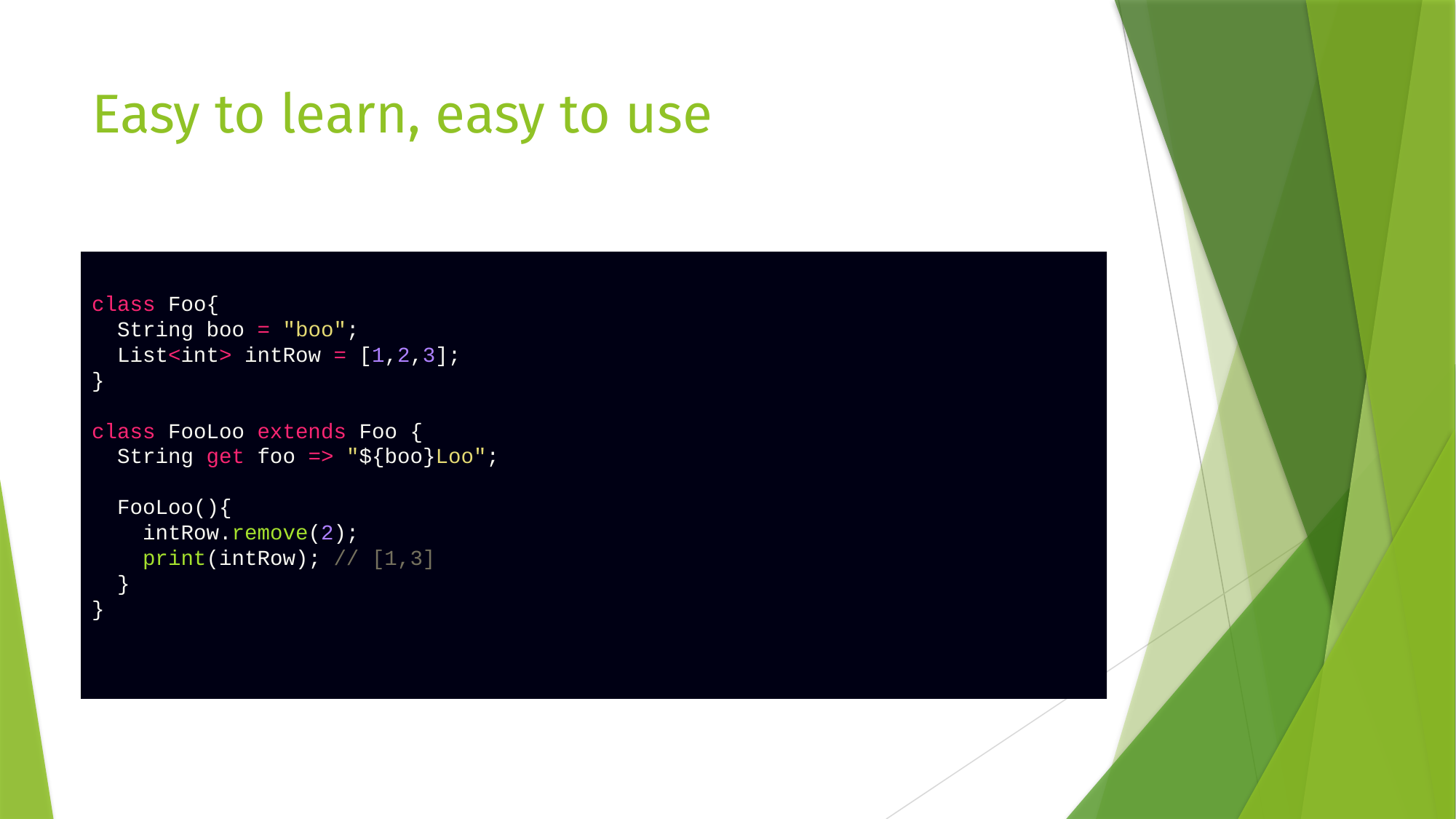

# Easy to learn, easy to use

class Foo{
  String boo = "boo";
  List<int> intRow = [1,2,3];
}
class FooLoo extends Foo {
  String get foo => "${boo}Loo";
  FooLoo(){
    intRow.remove(2);
    print(intRow); // [1,3]
  }
}